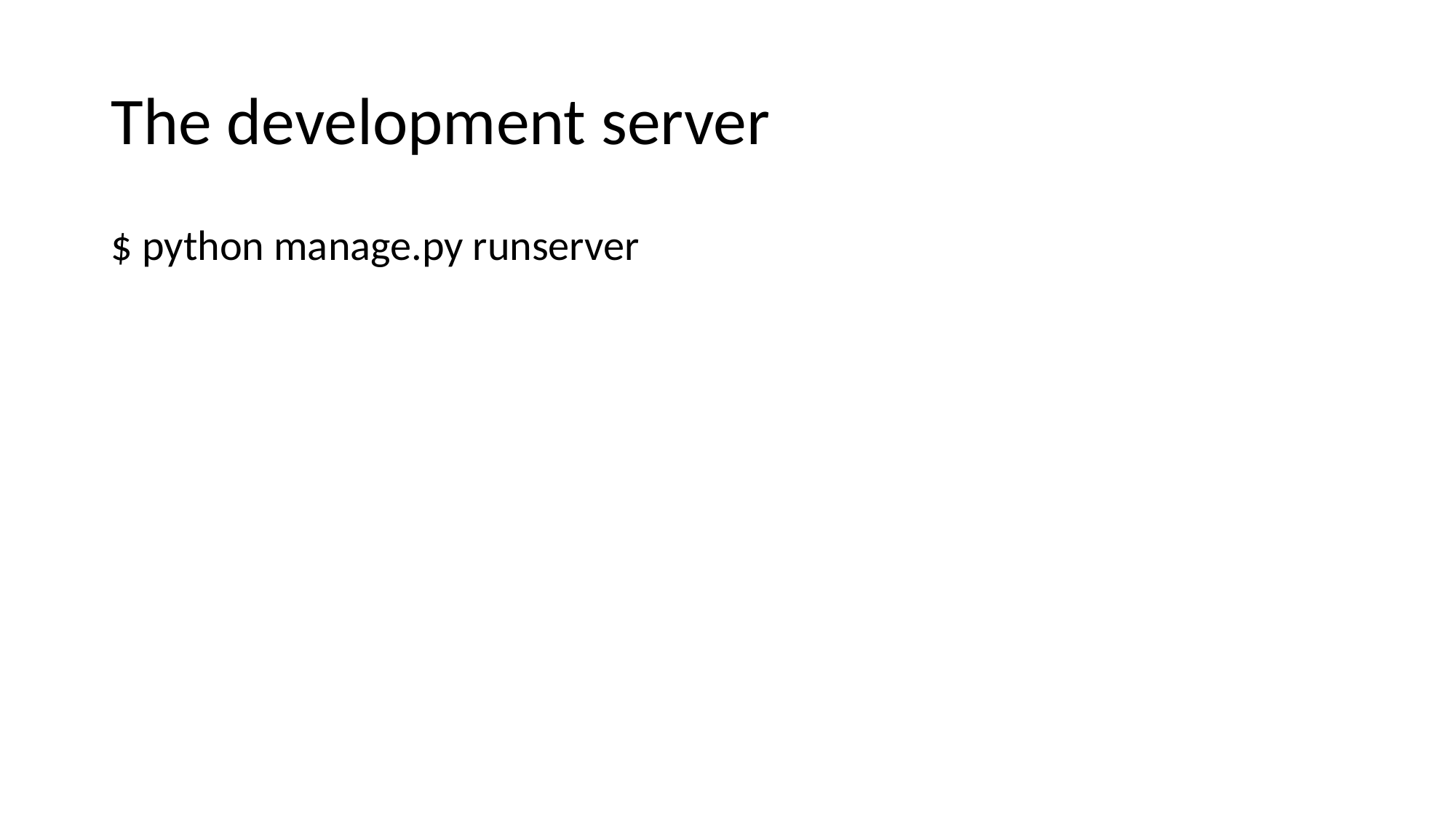

# The development server
$ python manage.py runserver